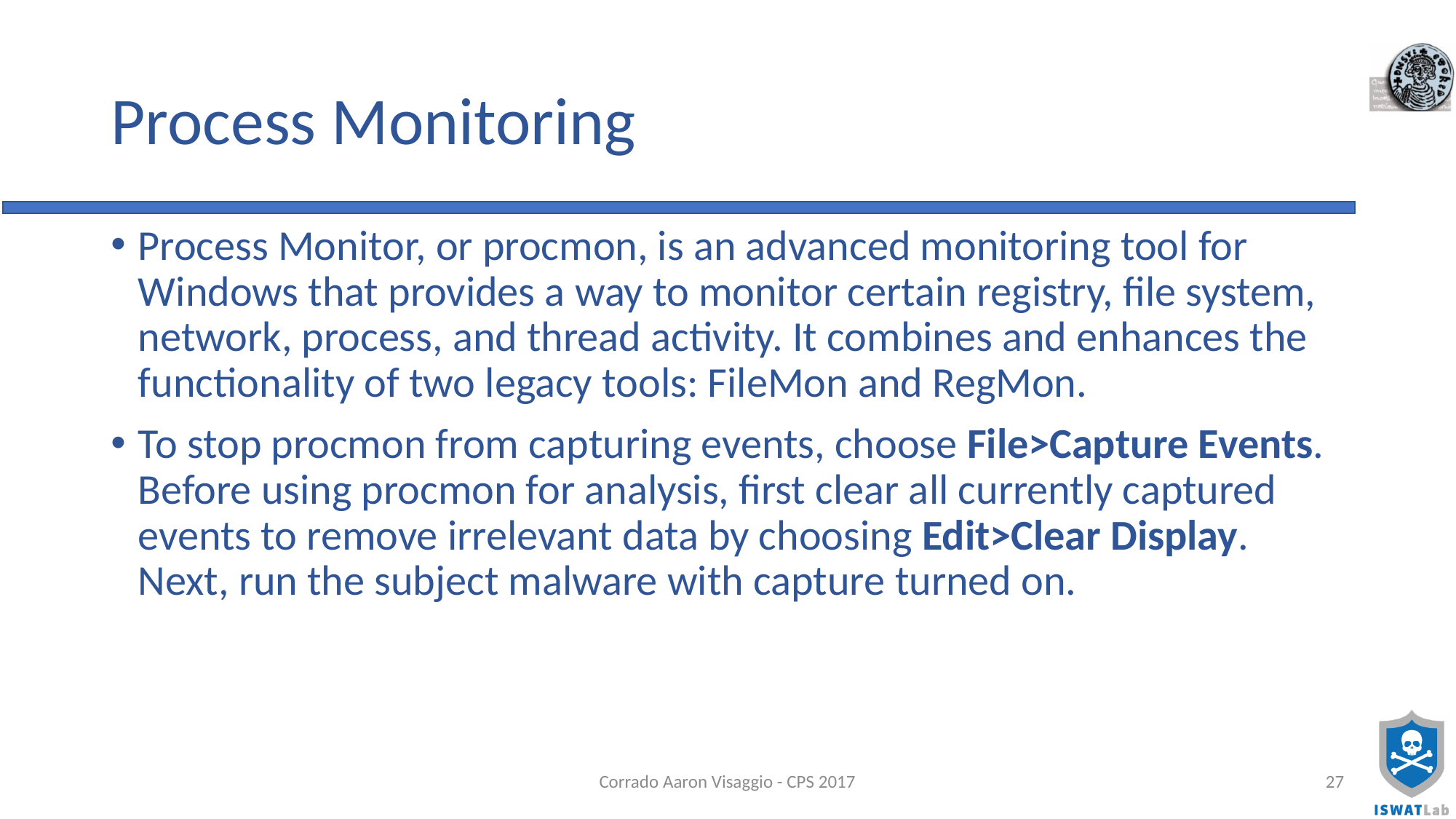

# Process Monitoring
Process Monitor, or procmon, is an advanced monitoring tool for Windows that provides a way to monitor certain registry, file system, network, process, and thread activity. It combines and enhances the functionality of two legacy tools: FileMon and RegMon.
To stop procmon from capturing events, choose File>Capture Events. Before using procmon for analysis, first clear all currently captured events to remove irrelevant data by choosing Edit>Clear Display. Next, run the subject malware with capture turned on.
Corrado Aaron Visaggio - CPS 2017
27